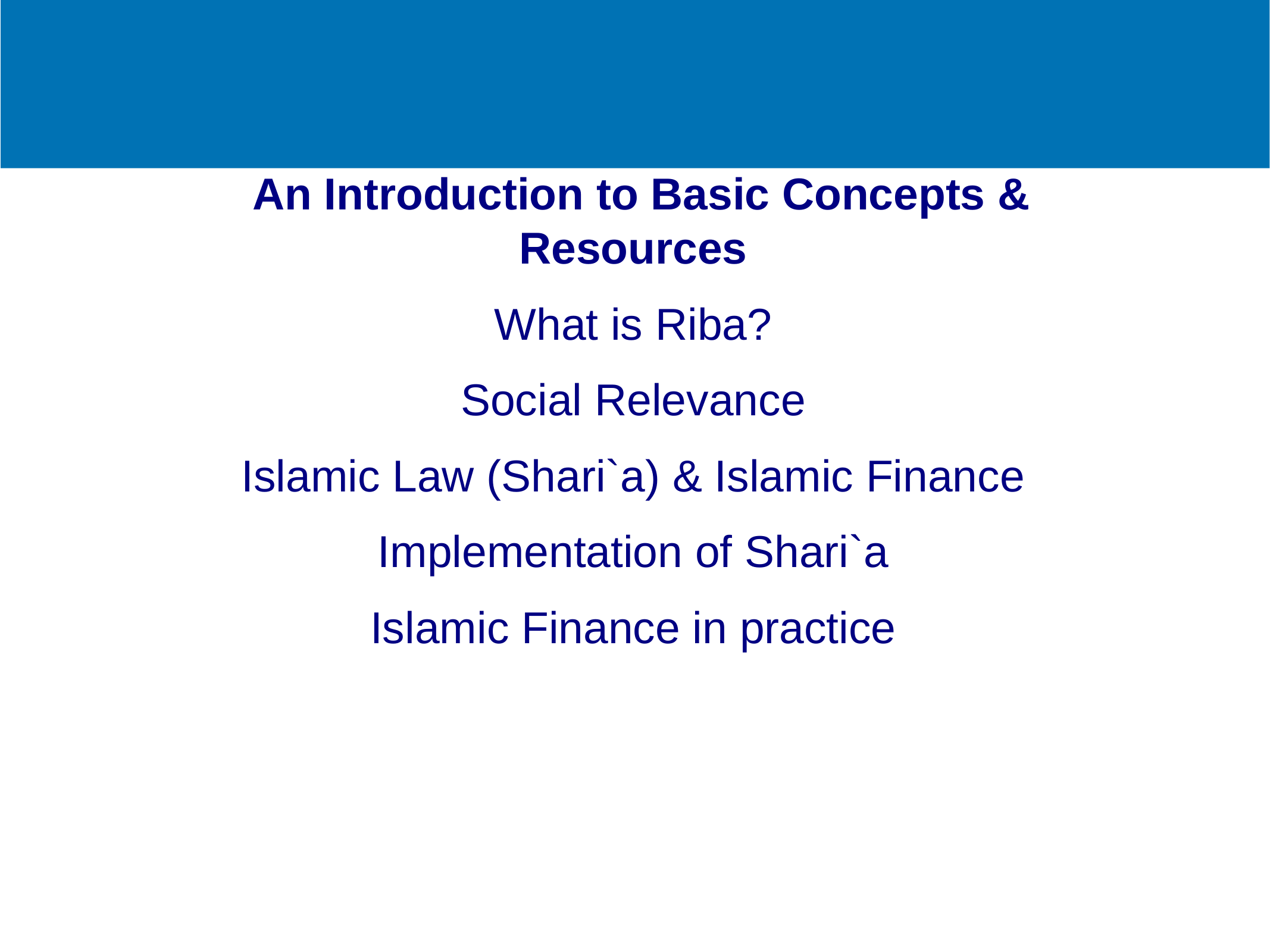

An Introduction to Basic Concepts & Resources
What is Riba?
Social Relevance
Islamic Law (Shari`a) & Islamic Finance
Implementation of Shari`a
Islamic Finance in practice